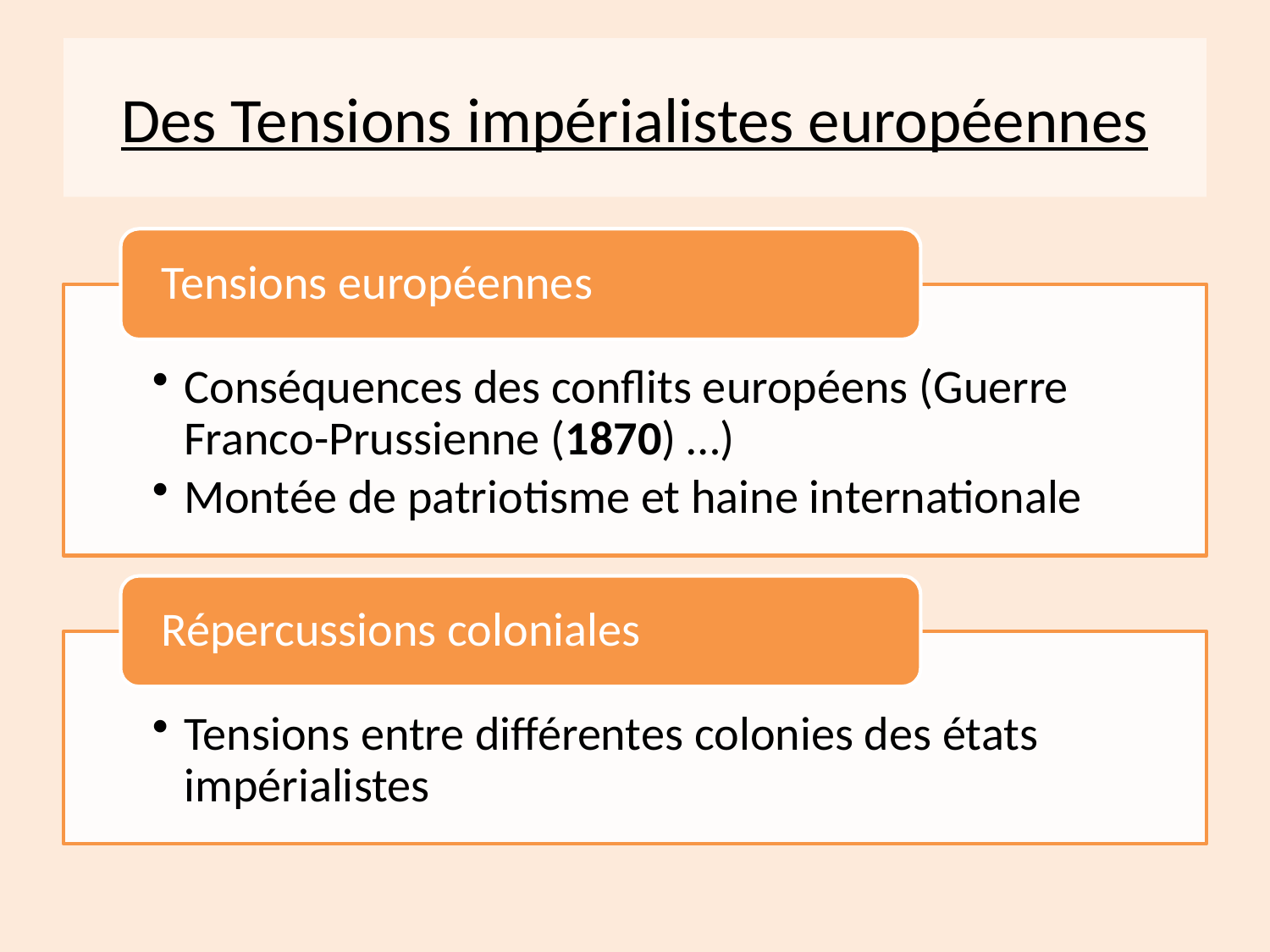

# Des Tensions impérialistes européennes
Conséquences des conflits européens (Guerre Franco-Prussienne (1870) …)
Montée de patriotisme et haine internationale
Tensions européennes
Tensions entre différentes colonies des états impérialistes
Répercussions coloniales